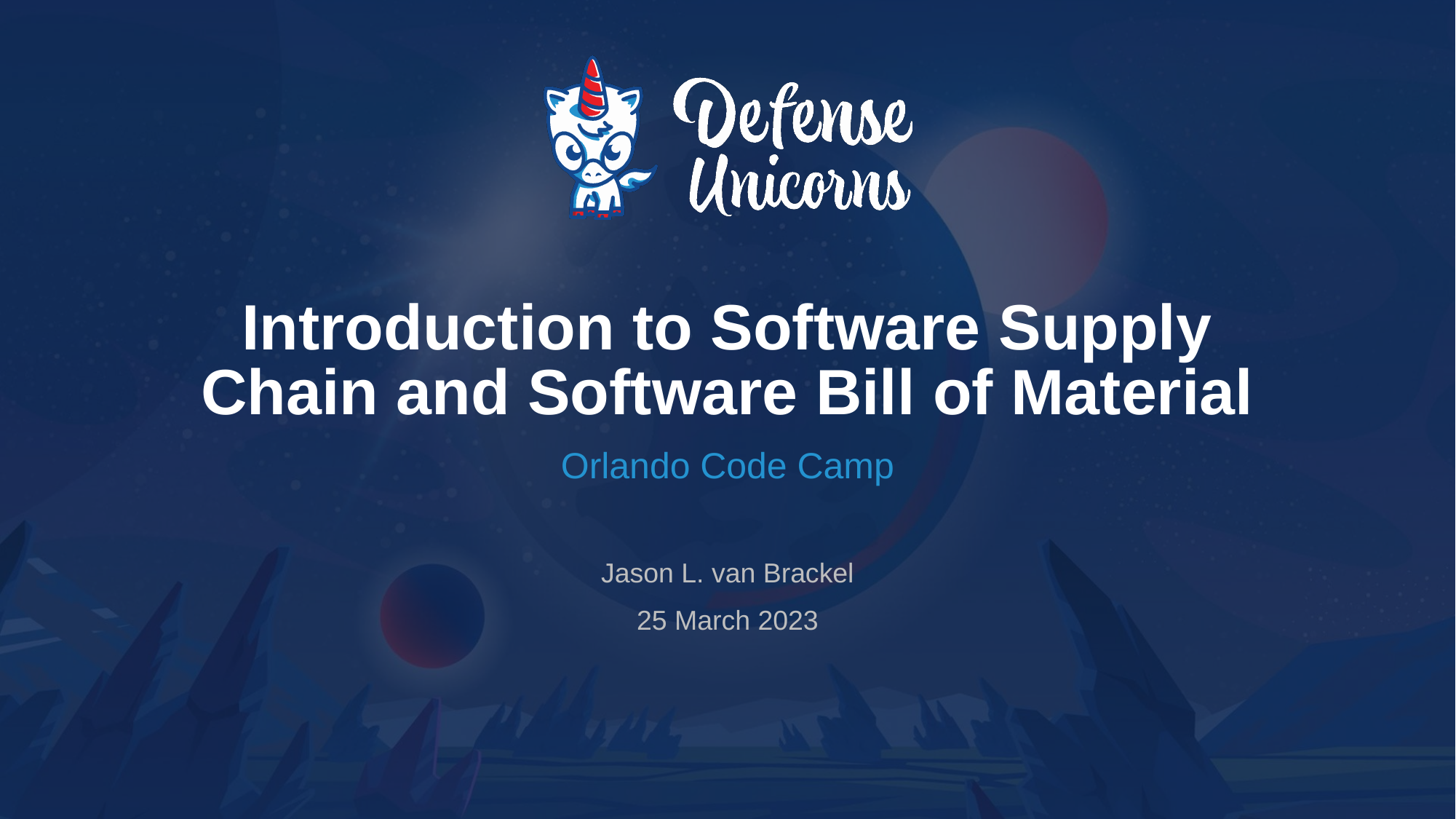

# Introduction to Software Supply Chain and Software Bill of Material
Orlando Code Camp
Jason L. van Brackel
25 March 2023